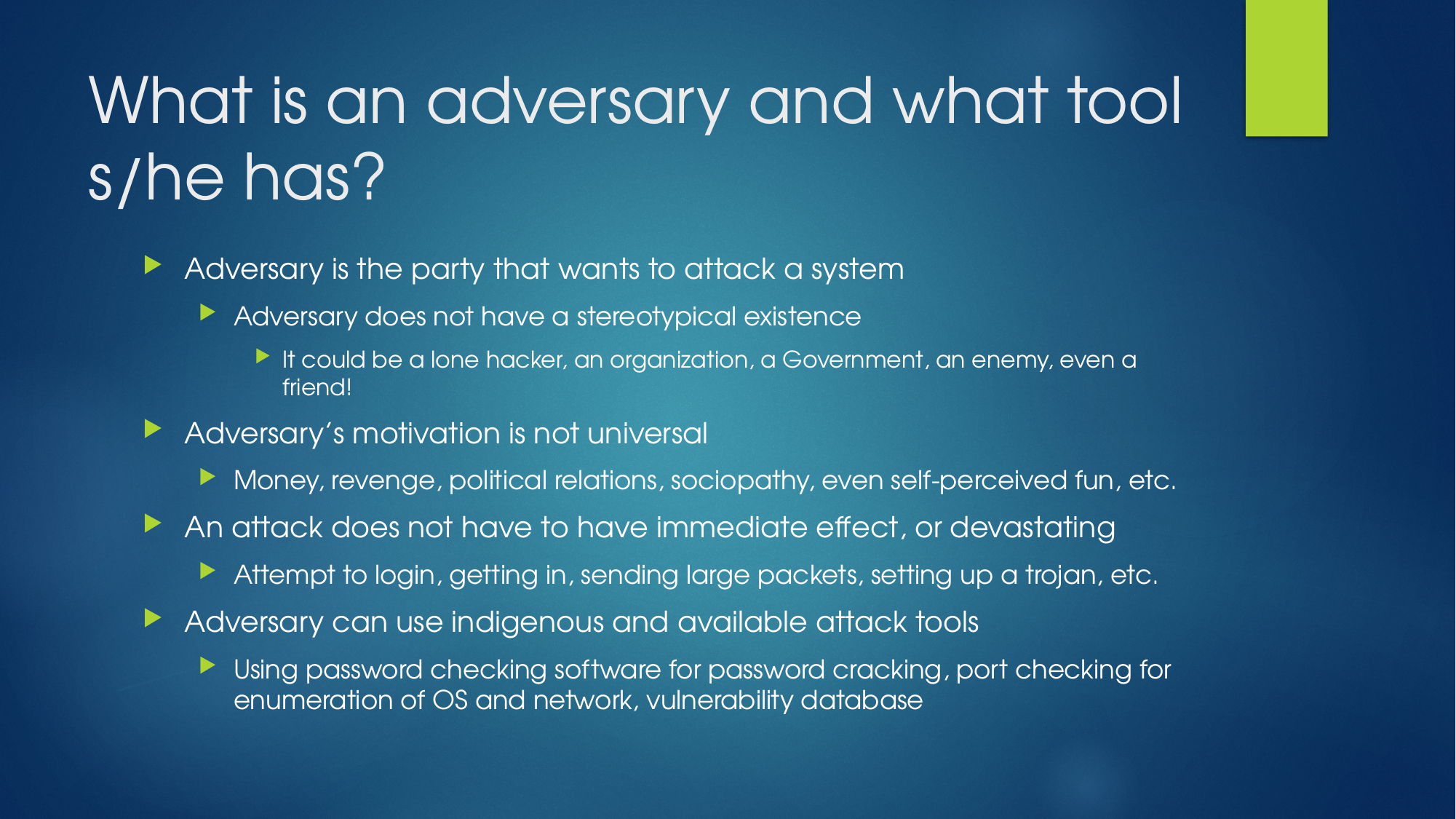

# What is an adversary and what tool s/he has?
Adversary is the party that wants to attack a system
Adversary does not have a stereotypical existence
It could be a lone hacker, an organization, a Government, an enemy, even a friend!
Adversary’s motivation is not universal
Money, revenge, political relations, sociopathy, even self-perceived fun, etc.
An attack does not have to have immediate effect, or devastating
Attempt to login, getting in, sending large packets, setting up a trojan, etc.
Adversary can use indigenous and available attack tools
Using password checking software for password cracking, port checking for enumeration of OS and network, vulnerability database